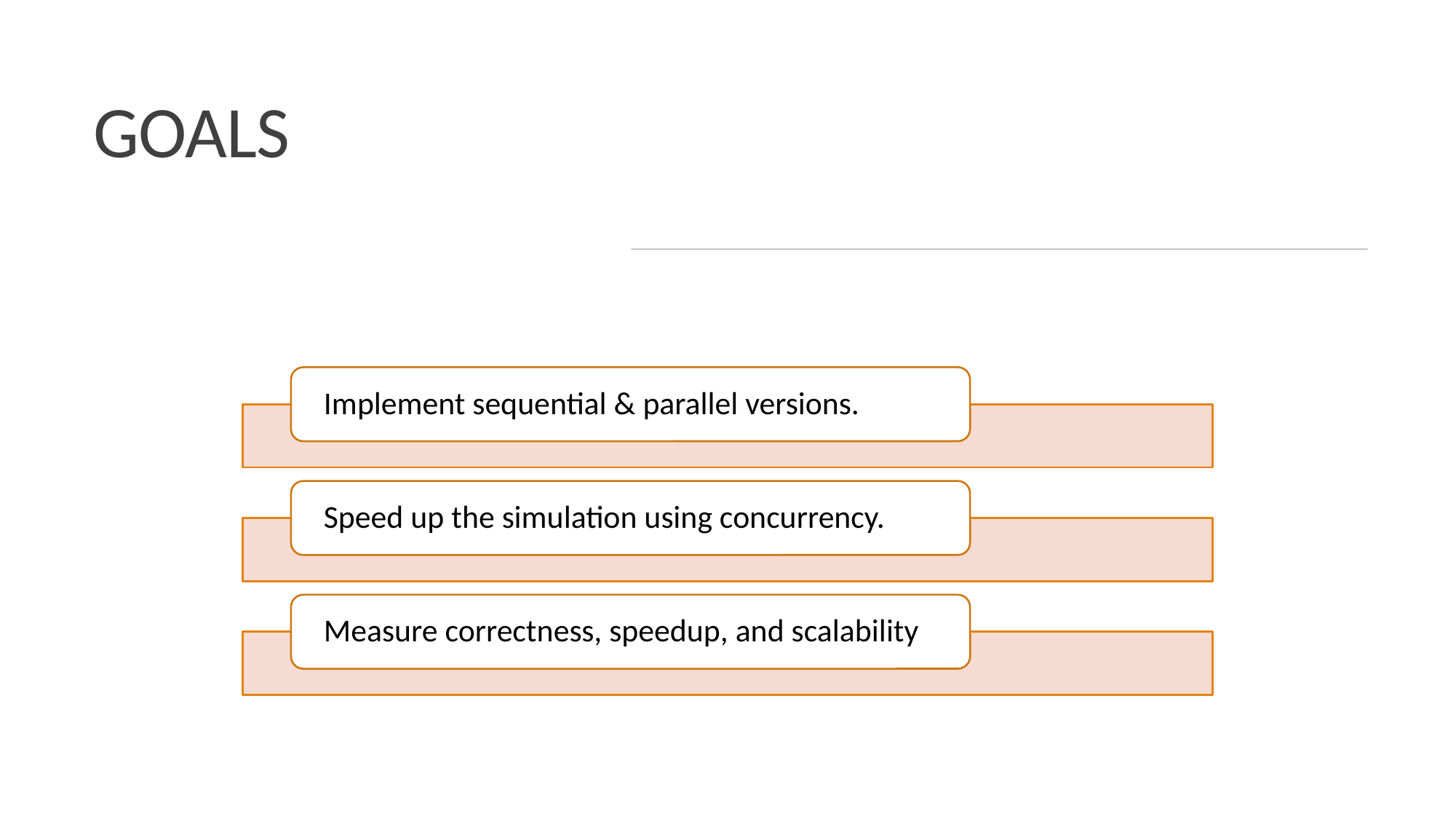

# GOALS
Implement sequential & parallel versions.
Speed up the simulation using concurrency.
Measure correctness, speedup, and scalability
3